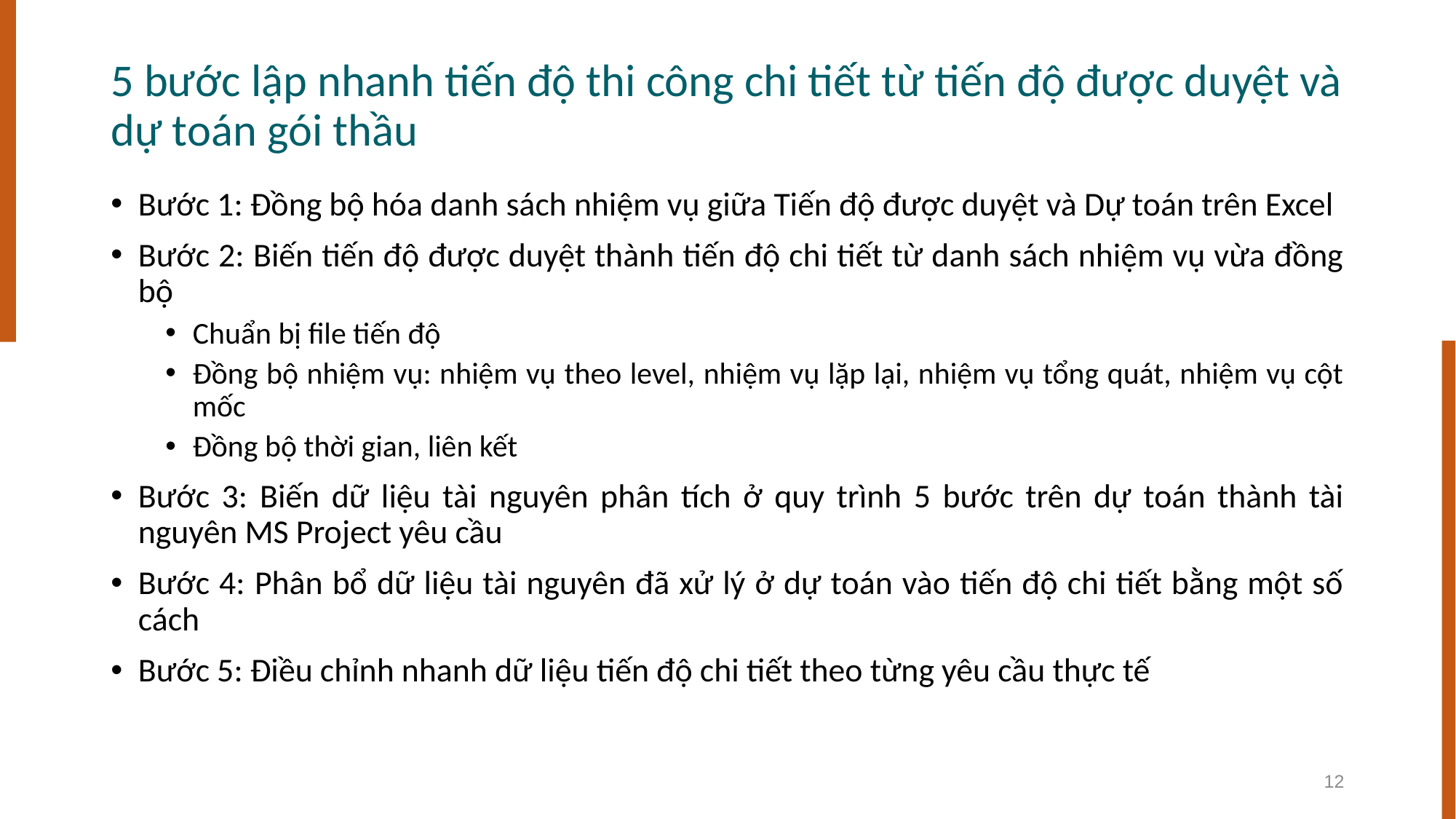

# 5 bước lập nhanh tiến độ thi công chi tiết từ tiến độ được duyệt và dự toán gói thầu
Bước 1: Đồng bộ hóa danh sách nhiệm vụ giữa Tiến độ được duyệt và Dự toán trên Excel
Bước 2: Biến tiến độ được duyệt thành tiến độ chi tiết từ danh sách nhiệm vụ vừa đồng bộ
Chuẩn bị file tiến độ
Đồng bộ nhiệm vụ: nhiệm vụ theo level, nhiệm vụ lặp lại, nhiệm vụ tổng quát, nhiệm vụ cột mốc
Đồng bộ thời gian, liên kết
Bước 3: Biến dữ liệu tài nguyên phân tích ở quy trình 5 bước trên dự toán thành tài nguyên MS Project yêu cầu
Bước 4: Phân bổ dữ liệu tài nguyên đã xử lý ở dự toán vào tiến độ chi tiết bằng một số cách
Bước 5: Điều chỉnh nhanh dữ liệu tiến độ chi tiết theo từng yêu cầu thực tế
12